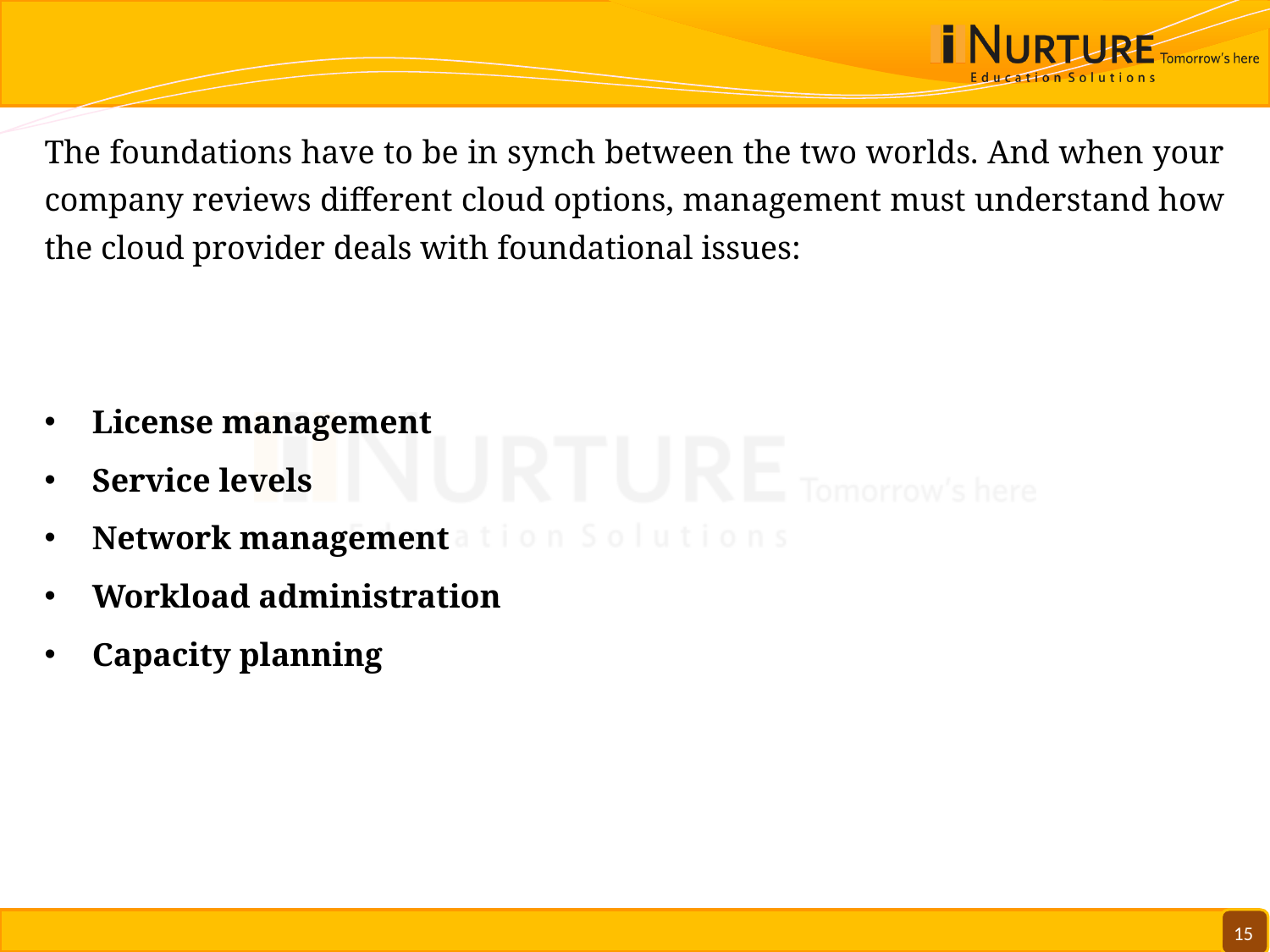

#
The foundations have to be in synch between the two worlds. And when your company reviews different cloud options, management must understand how the cloud provider deals with foundational issues:

License management
Service levels
Network management
Workload administration
Capacity planning

15